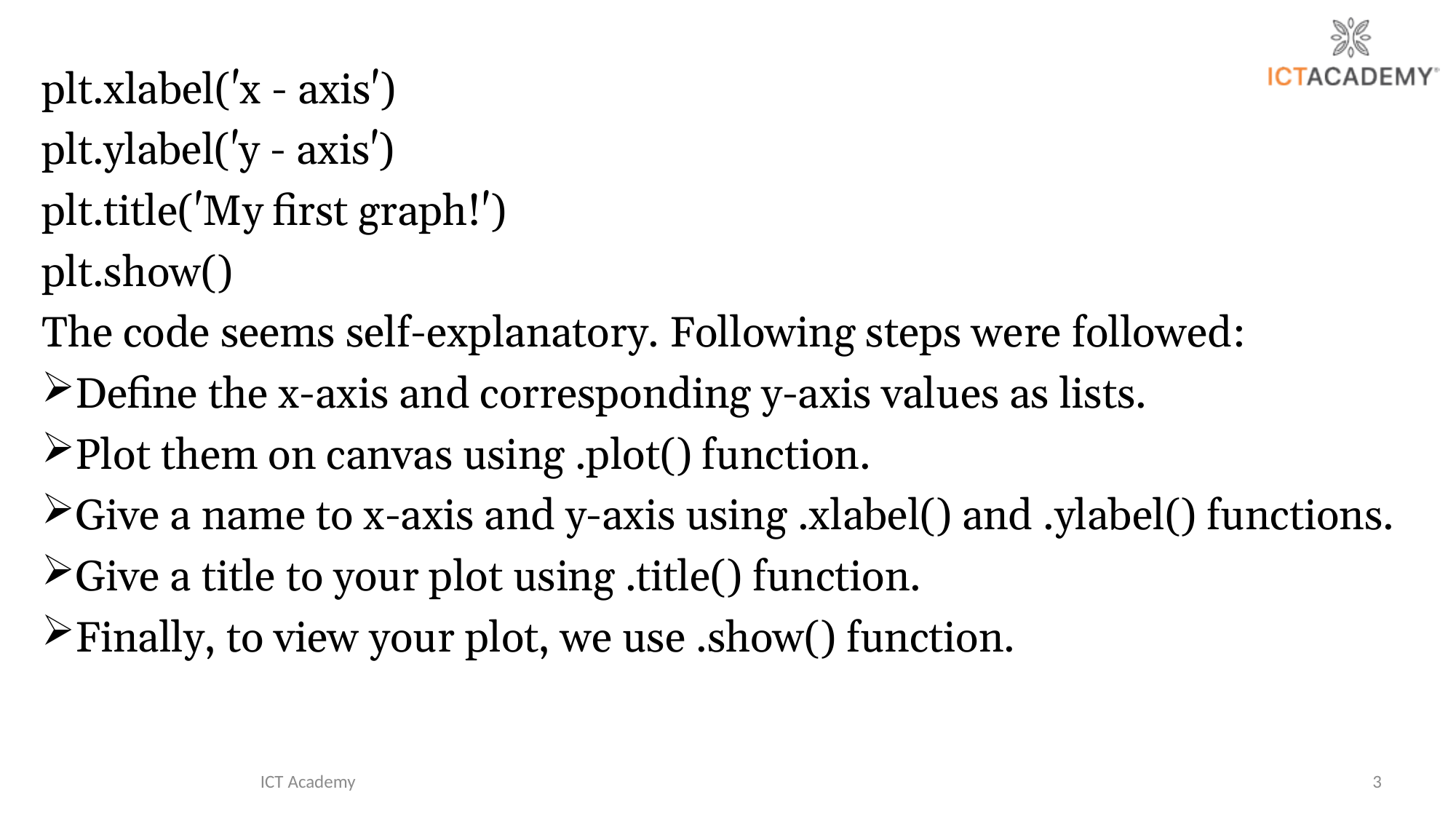

plt.xlabel('x - axis')
plt.ylabel('y - axis')
plt.title('My first graph!')
plt.show()
The code seems self-explanatory. Following steps were followed:
Define the x-axis and corresponding y-axis values as lists.
Plot them on canvas using .plot() function.
Give a name to x-axis and y-axis using .xlabel() and .ylabel() functions.
Give a title to your plot using .title() function.
Finally, to view your plot, we use .show() function.
ICT Academy
3